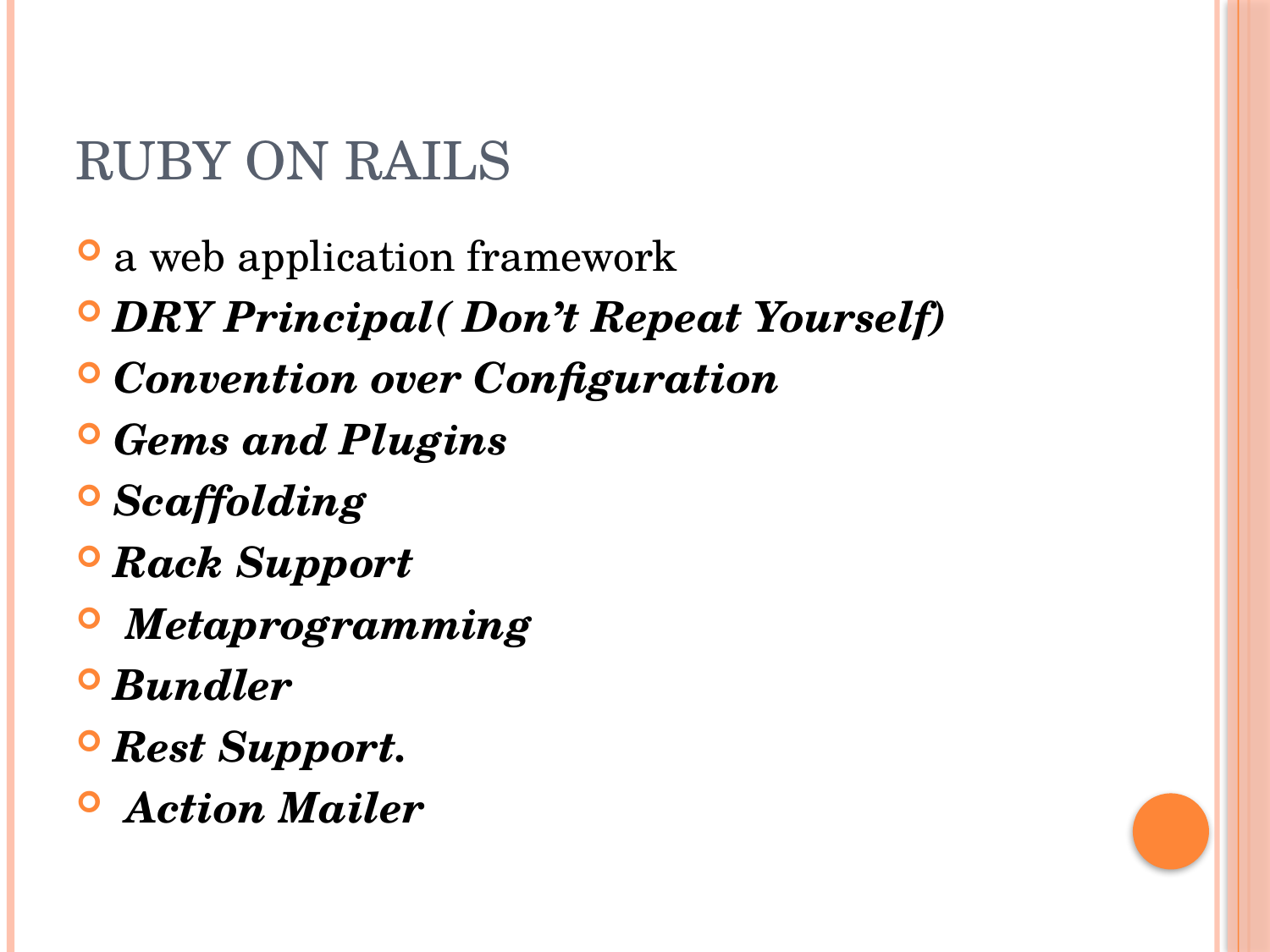

# RUBY ON RAILS
a web application framework
DRY Principal( Don’t Repeat Yourself)
Convention over Configuration
Gems and Plugins
Scaffolding
Rack Support
 Metaprogramming
Bundler
Rest Support.
 Action Mailer